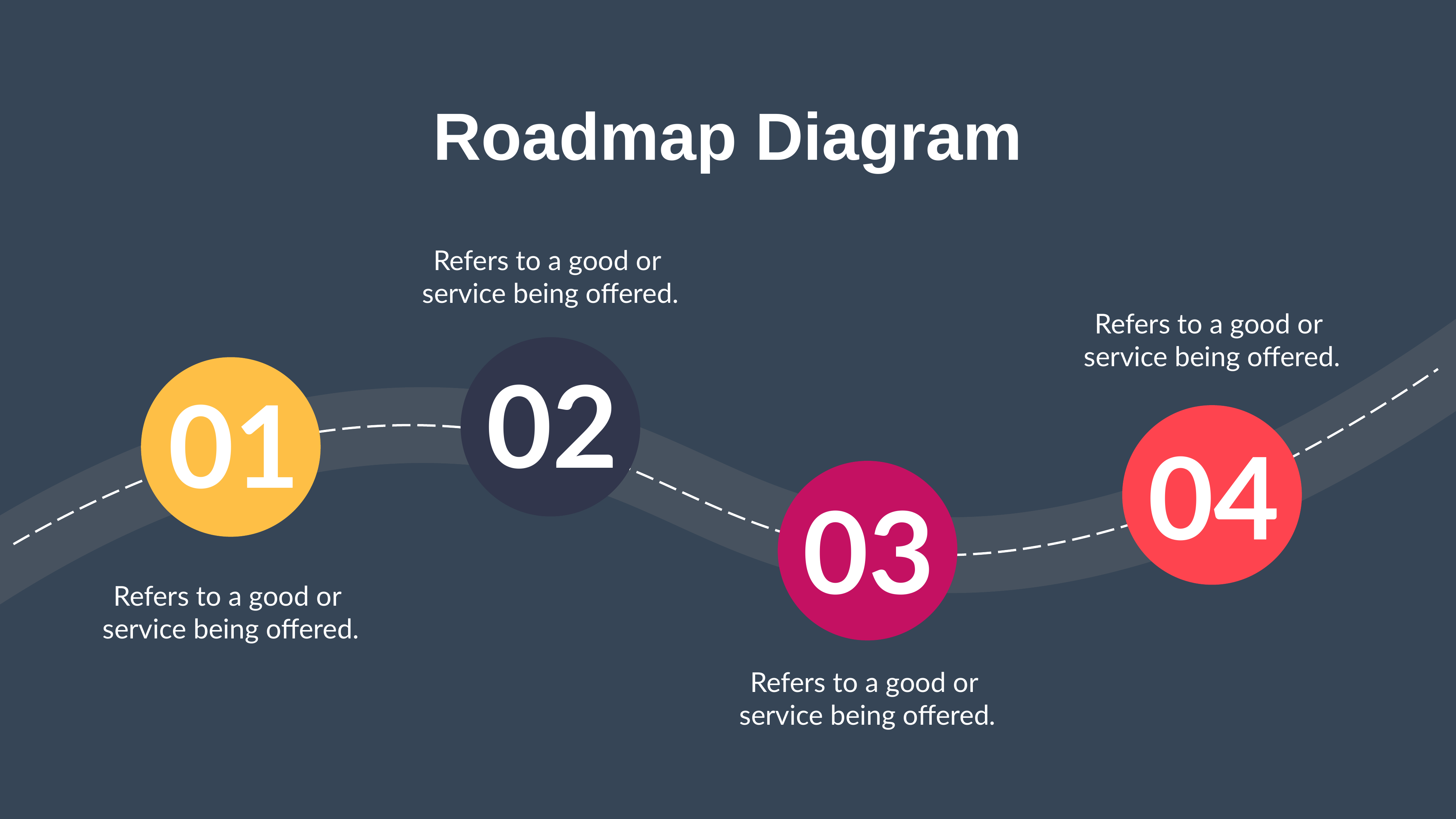

Roadmap Diagram
Refers to a good or
service being offered.
Refers to a good or
service being offered.

02

01

04

03
Refers to a good or
service being offered.
Refers to a good or
service being offered.